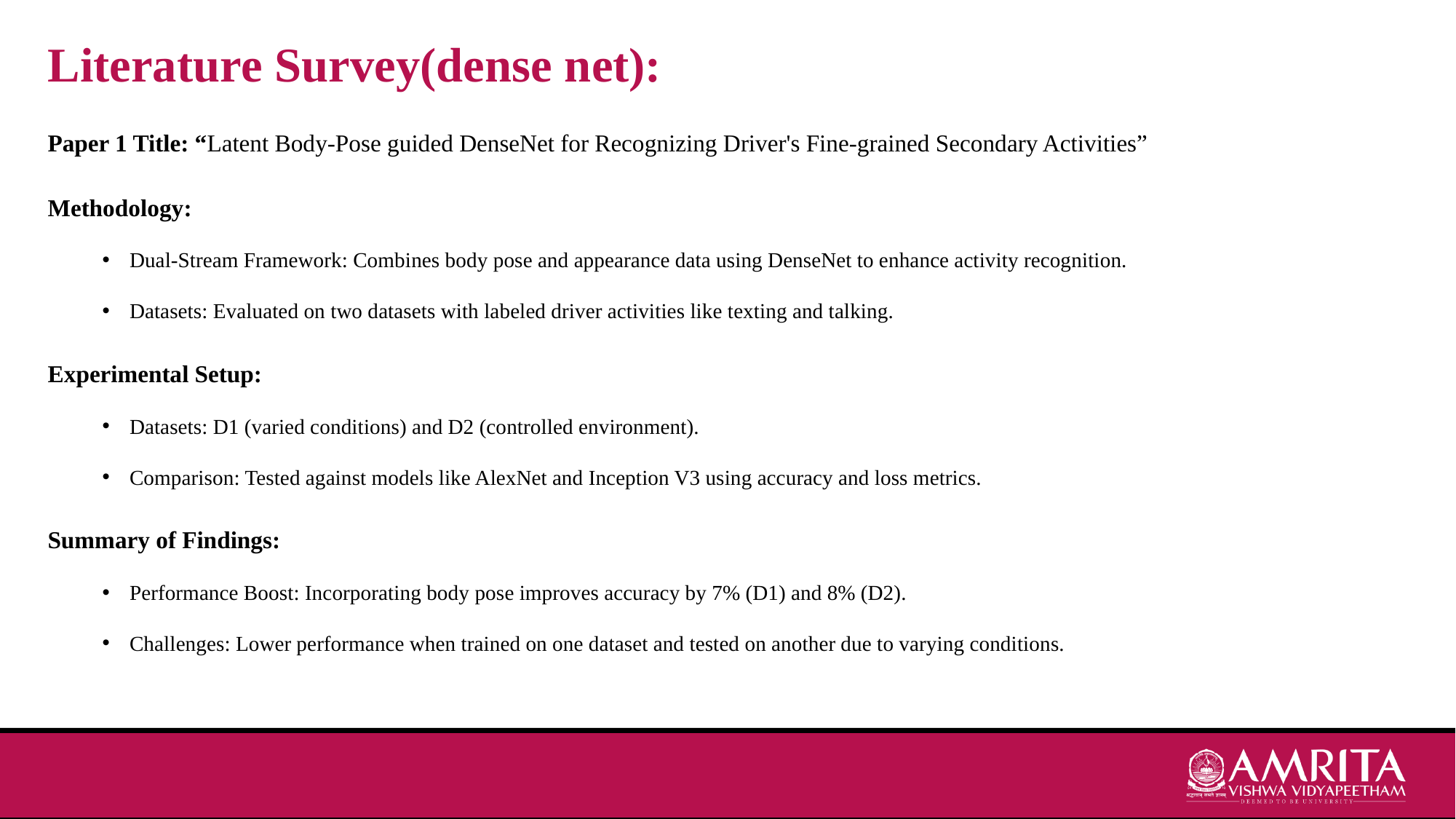

Literature Survey(dense net):
Paper 1 Title: “Latent Body-Pose guided DenseNet for Recognizing Driver's Fine-grained Secondary Activities”
Methodology:
Dual-Stream Framework: Combines body pose and appearance data using DenseNet to enhance activity recognition.
Datasets: Evaluated on two datasets with labeled driver activities like texting and talking.
Experimental Setup:
Datasets: D1 (varied conditions) and D2 (controlled environment).
Comparison: Tested against models like AlexNet and Inception V3 using accuracy and loss metrics.
Summary of Findings:
Performance Boost: Incorporating body pose improves accuracy by 7% (D1) and 8% (D2).
Challenges: Lower performance when trained on one dataset and tested on another due to varying conditions.